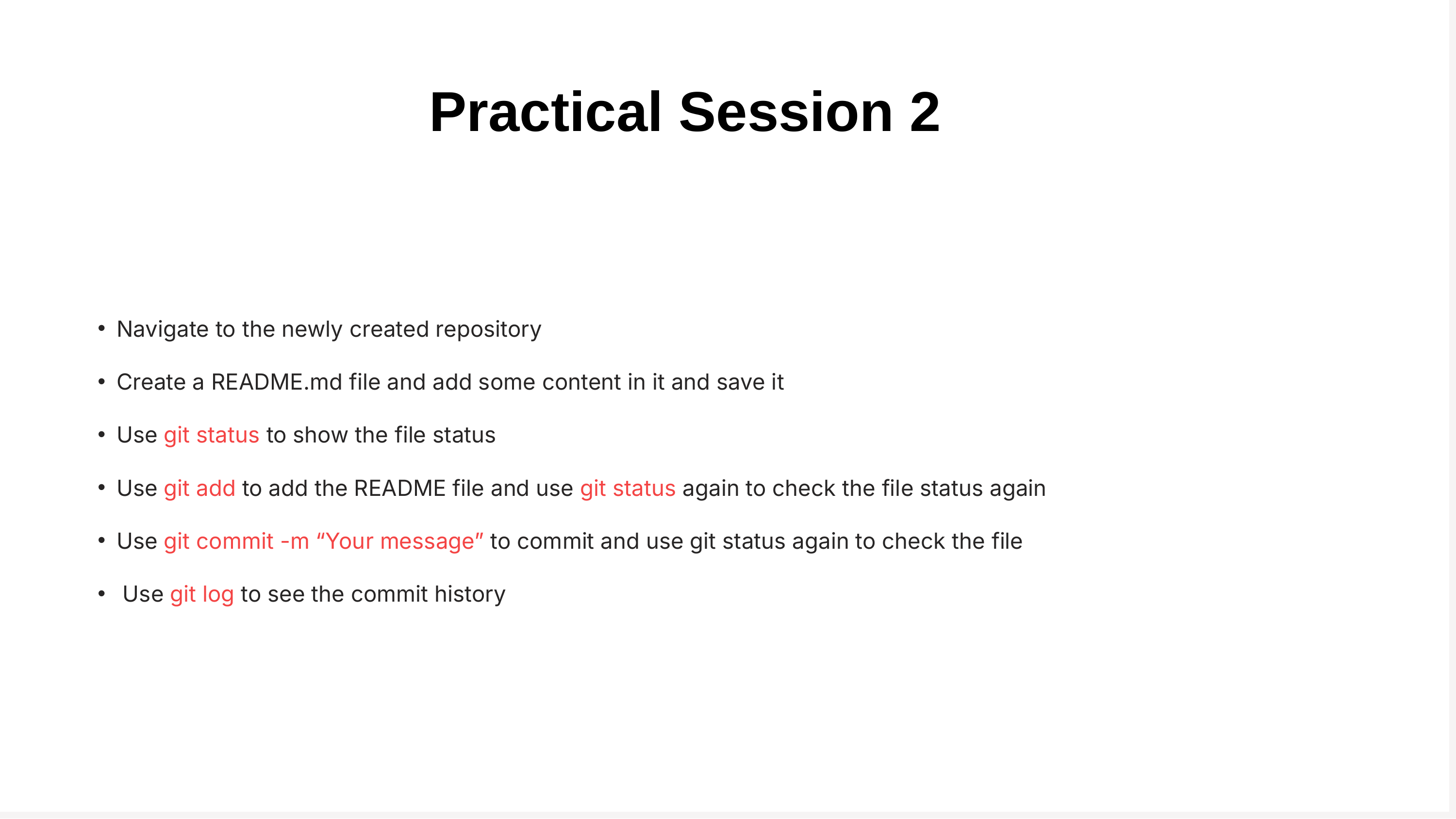

Practical Session 2
Navigate to the newly created repository
Create a README.md file and add some content in it and save it
Use git status to show the file status
Use git add to add the README file and use git status again to check the file status again
Use git commit -m “Your message” to commit and use git status again to check the file
 Use git log to see the commit history